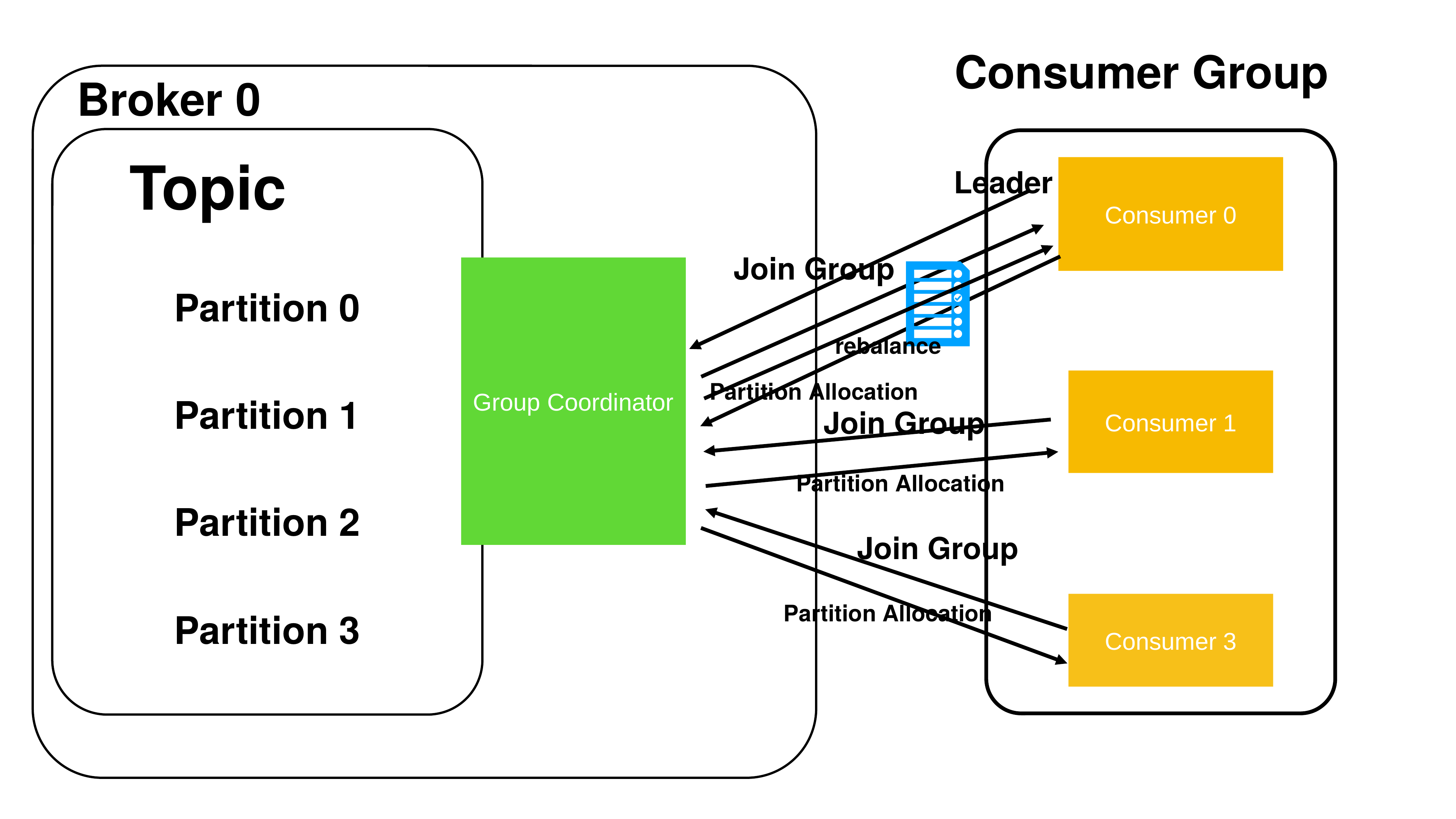

Consumer Group

Broker 0

Topic
Consumer 0
Leader

Join Group

Group Coordinator

Partition 0
rebalance
Consumer 1
Partition Allocation
Partition 1
Join Group

Partition Allocation
Partition 2

Join Group

Consumer 3
Partition Allocation
Partition 3